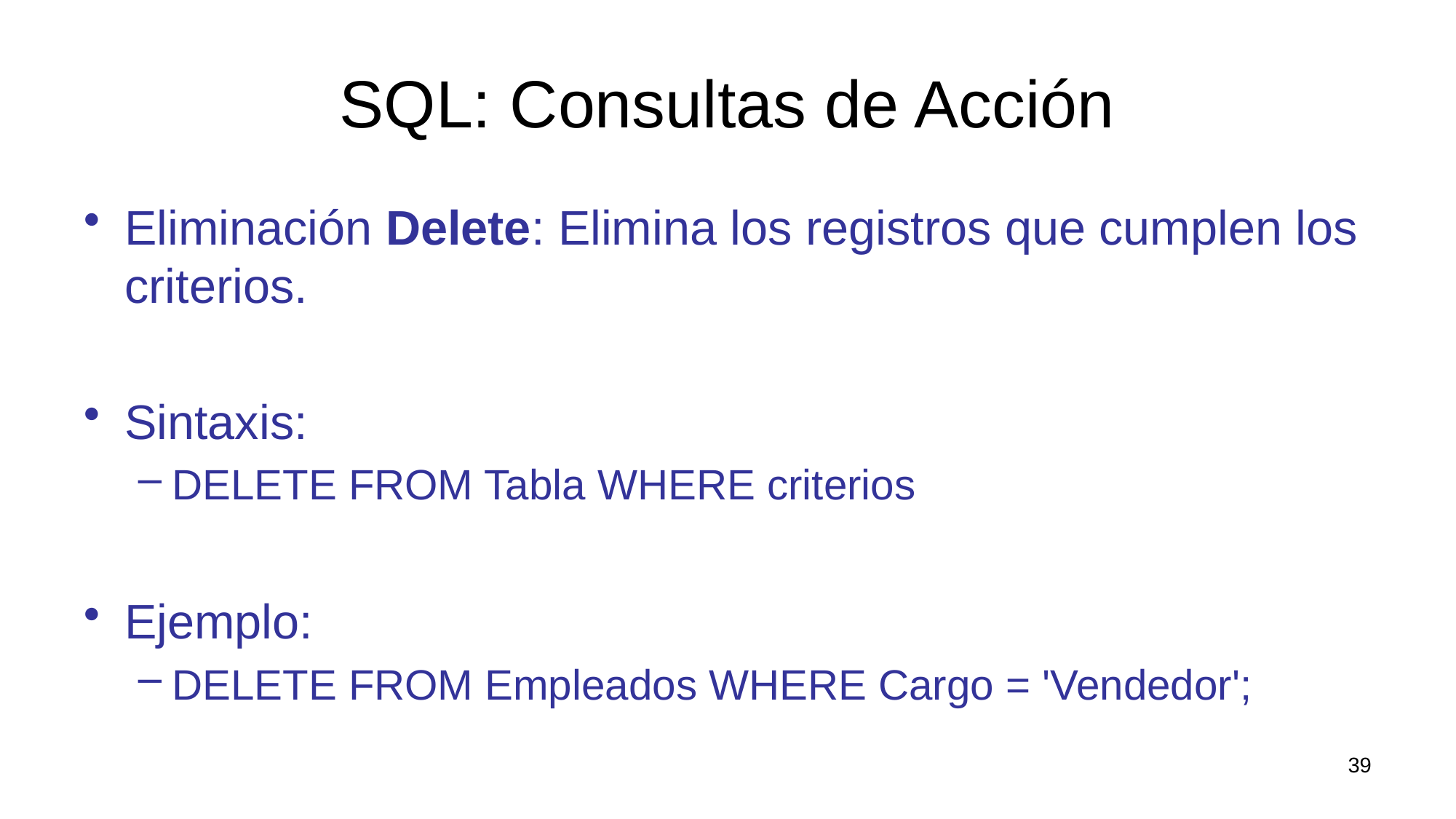

# SQL: Consultas de Acción
Eliminación Delete: Elimina los registros que cumplen los criterios.

Sintaxis:
DELETE FROM Tabla WHERE criterios

Ejemplo:
DELETE FROM Empleados WHERE Cargo = 'Vendedor';
39